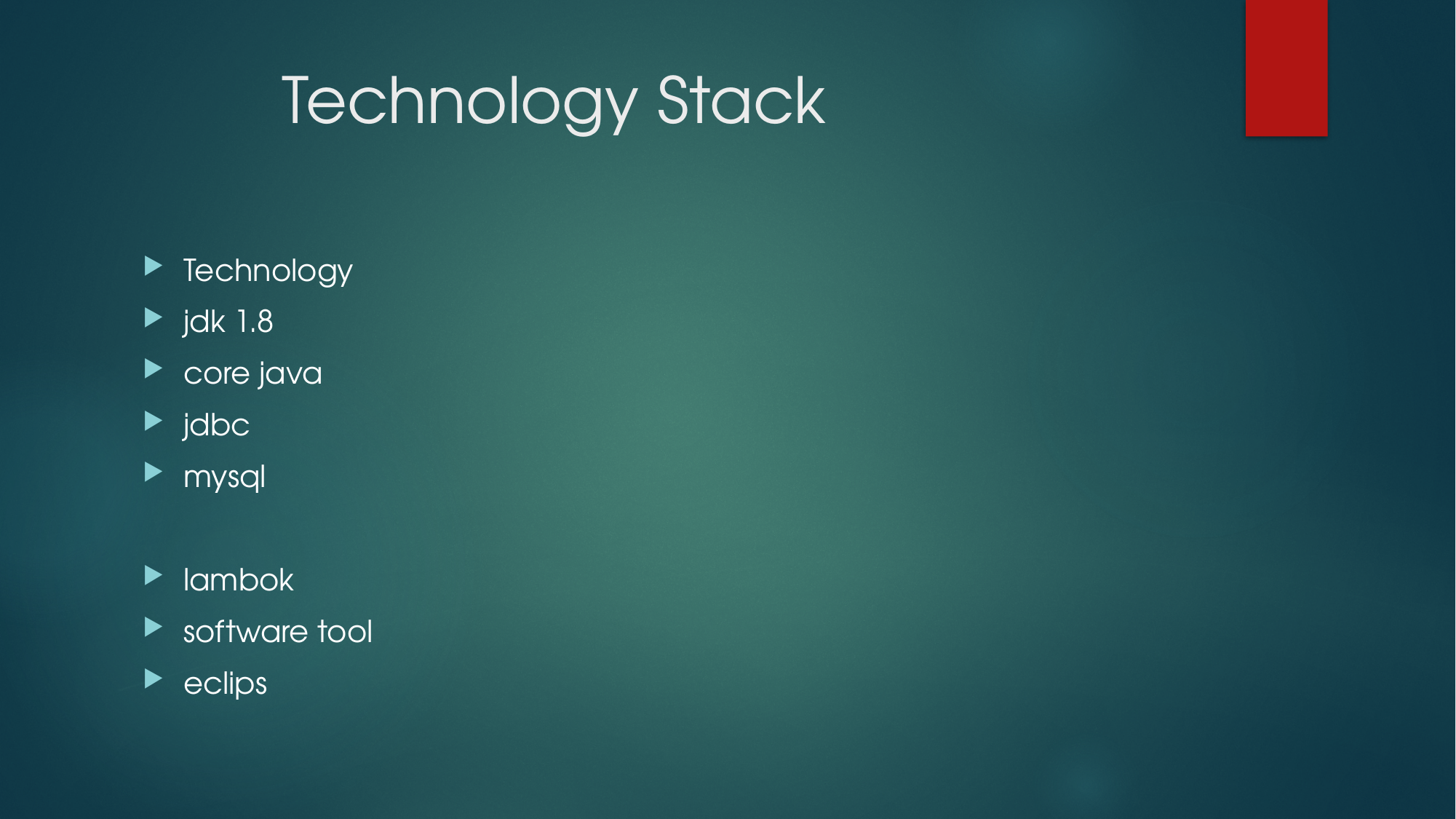

# Technology Stack
Technology
jdk 1.8
core java
jdbc
mysql

lambok
software tool
eclips